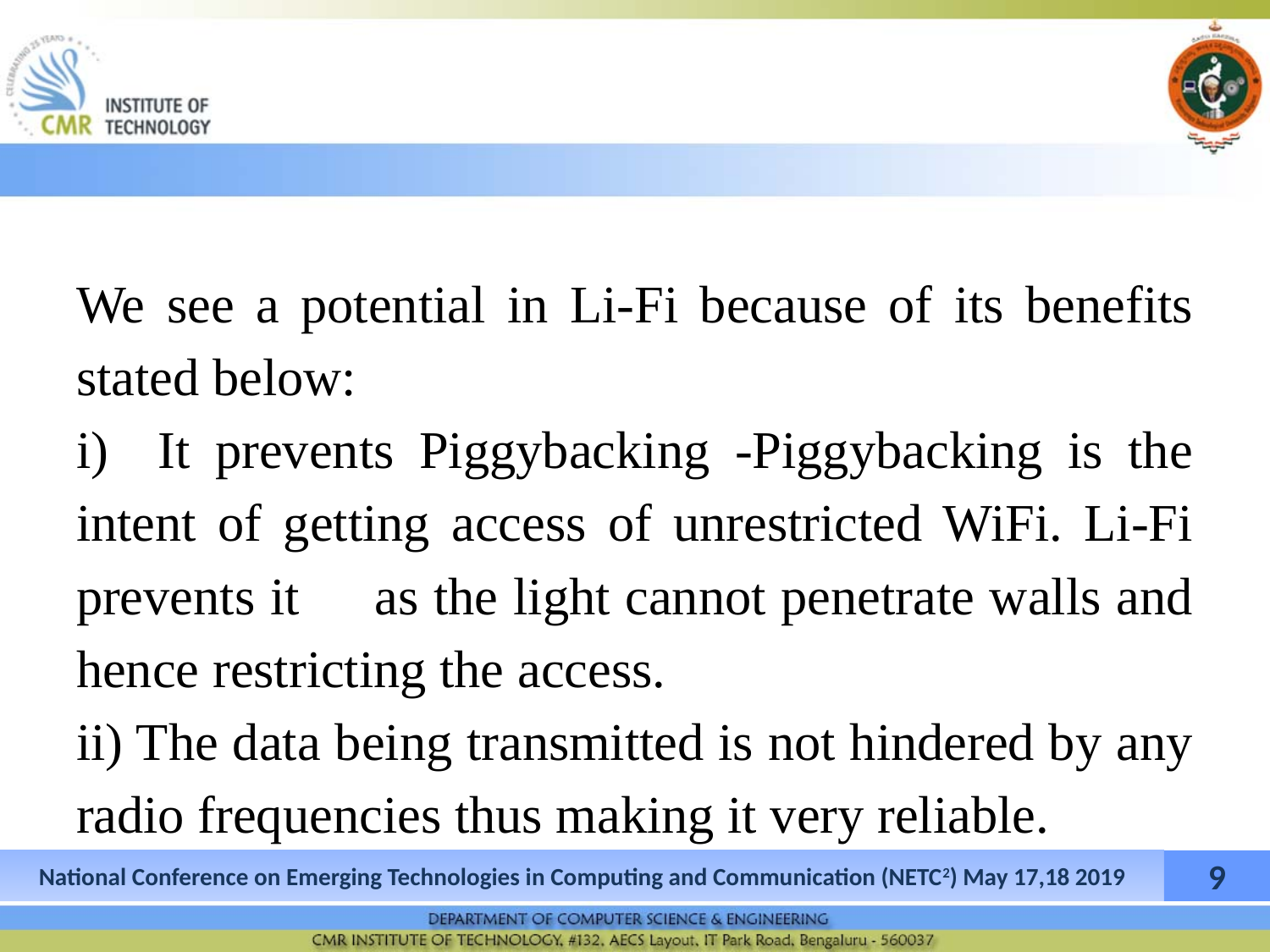

#
We see a potential in Li-Fi because of its benefits stated below:
i)  It prevents Piggybacking -Piggybacking is the intent of getting access of unrestricted WiFi. Li-Fi prevents it     as the light cannot penetrate walls and hence restricting the access.
ii) The data being transmitted is not hindered by any radio frequencies thus making it very reliable.

National Conference on Emerging Technologies in Computing and Communication (NETC2) May 17,18 2019
9